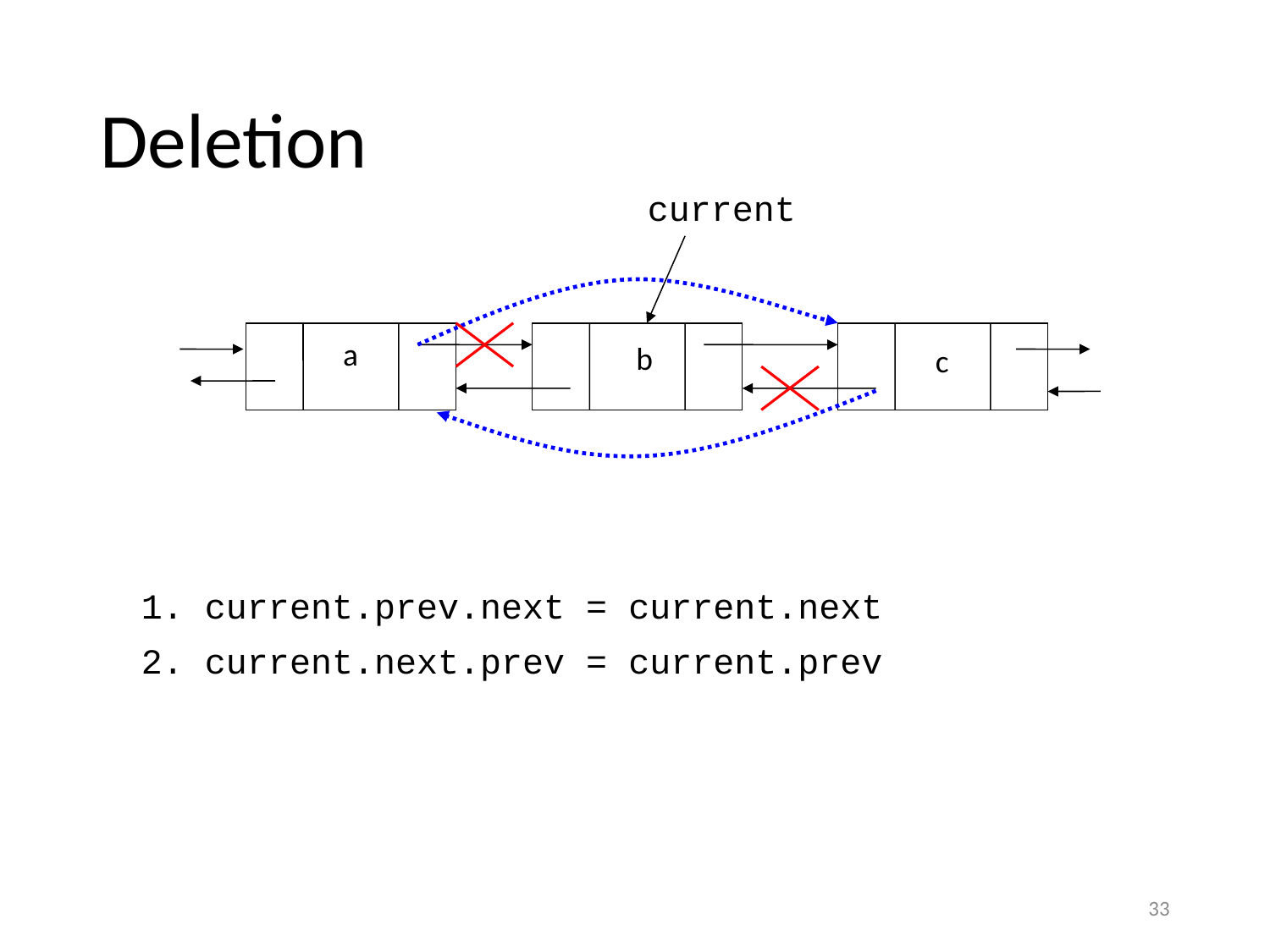

# Deletion
current

a
b
c

1. current.prev.next = current.next
2. current.next.prev = current.prev

33